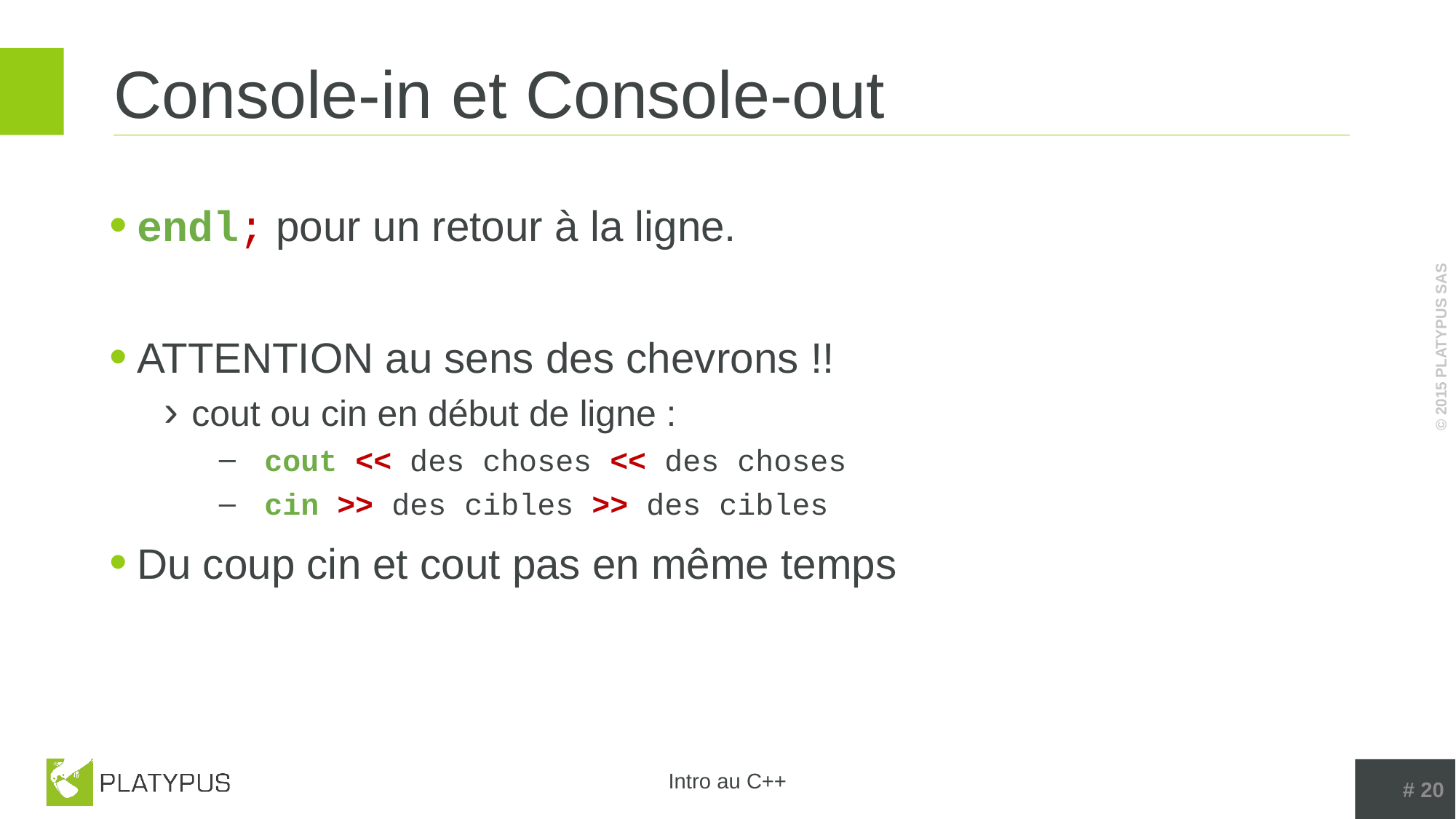

# Console-in et Console-out
endl; pour un retour à la ligne.

ATTENTION au sens des chevrons !!
cout ou cin en début de ligne :
 cout << des choses << des choses
 cin >> des cibles >> des cibles
Du coup cin et cout pas en même temps
# 20
Intro au C++